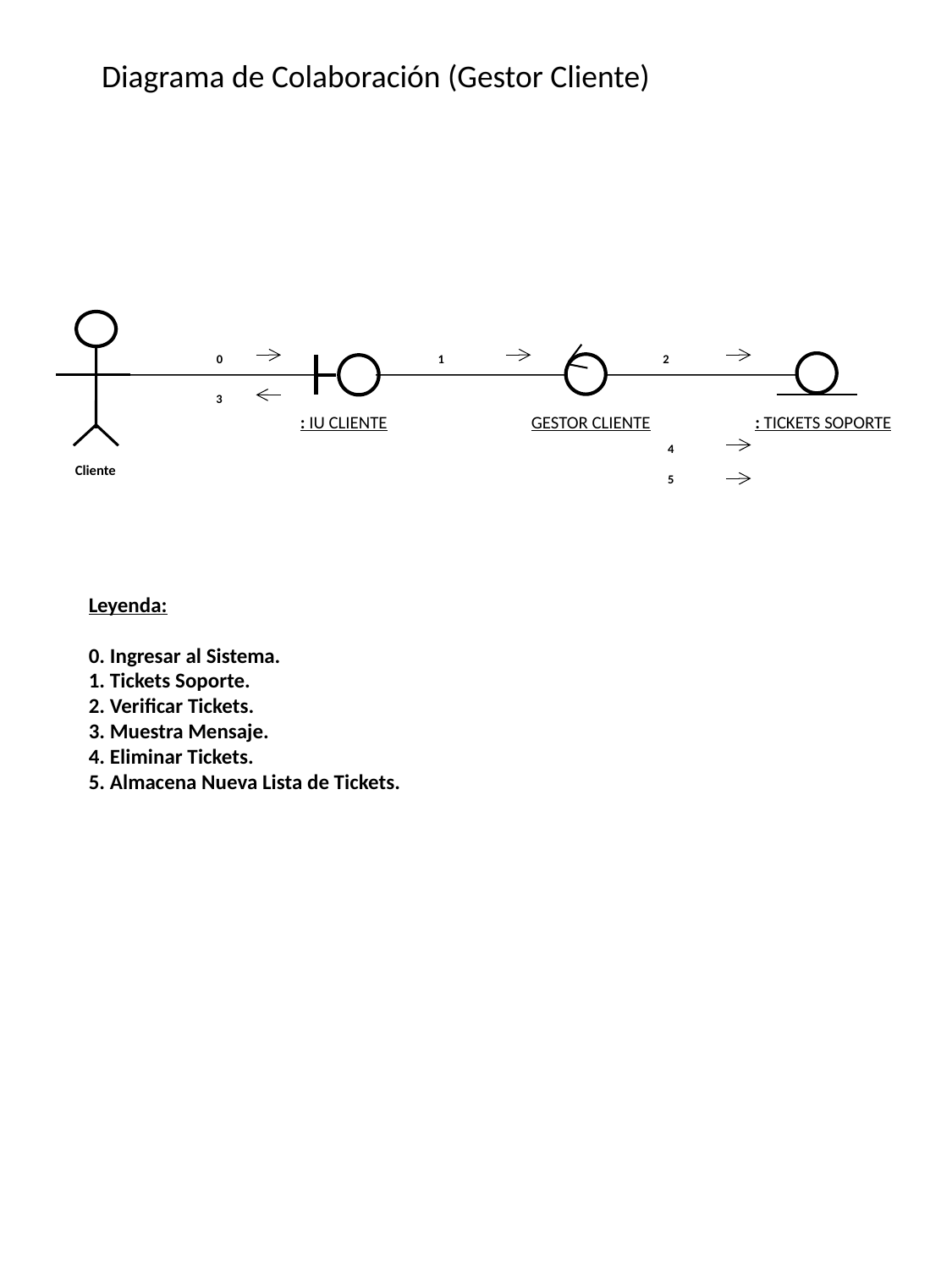

Diagrama de Colaboración (Gestor Cliente)

0
1

2

3
: IU CLIENTE
GESTOR CLIENTE
: TICKETS SOPORTE
4
Cliente
5
Leyenda:

0. Ingresar al Sistema.
1. Tickets Soporte.
2. Verificar Tickets.
3. Muestra Mensaje.
4. Eliminar Tickets.
5. Almacena Nueva Lista de Tickets.